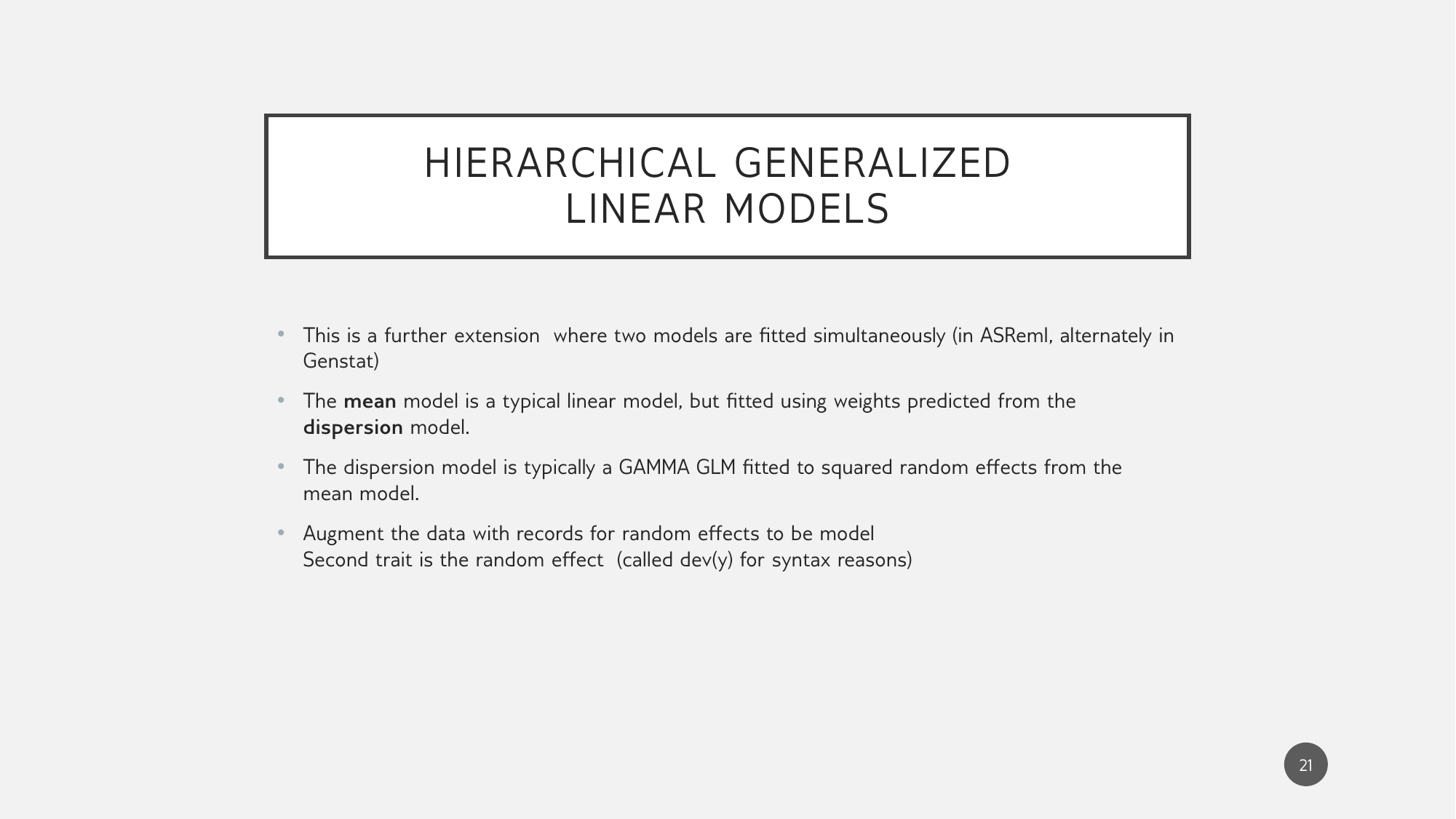

# Hierarchical Generalized linear models
This is a further extension  where two models are fitted simultaneously (in ASReml, alternately in Genstat)
The mean model is a typical linear model, but fitted using weights predicted from the dispersion model.
The dispersion model is typically a GAMMA GLM fitted to squared random effects from the mean model.
Augment the data with records for random effects to be model
Second trait is the random effect  (called dev(y) for syntax reasons)

21